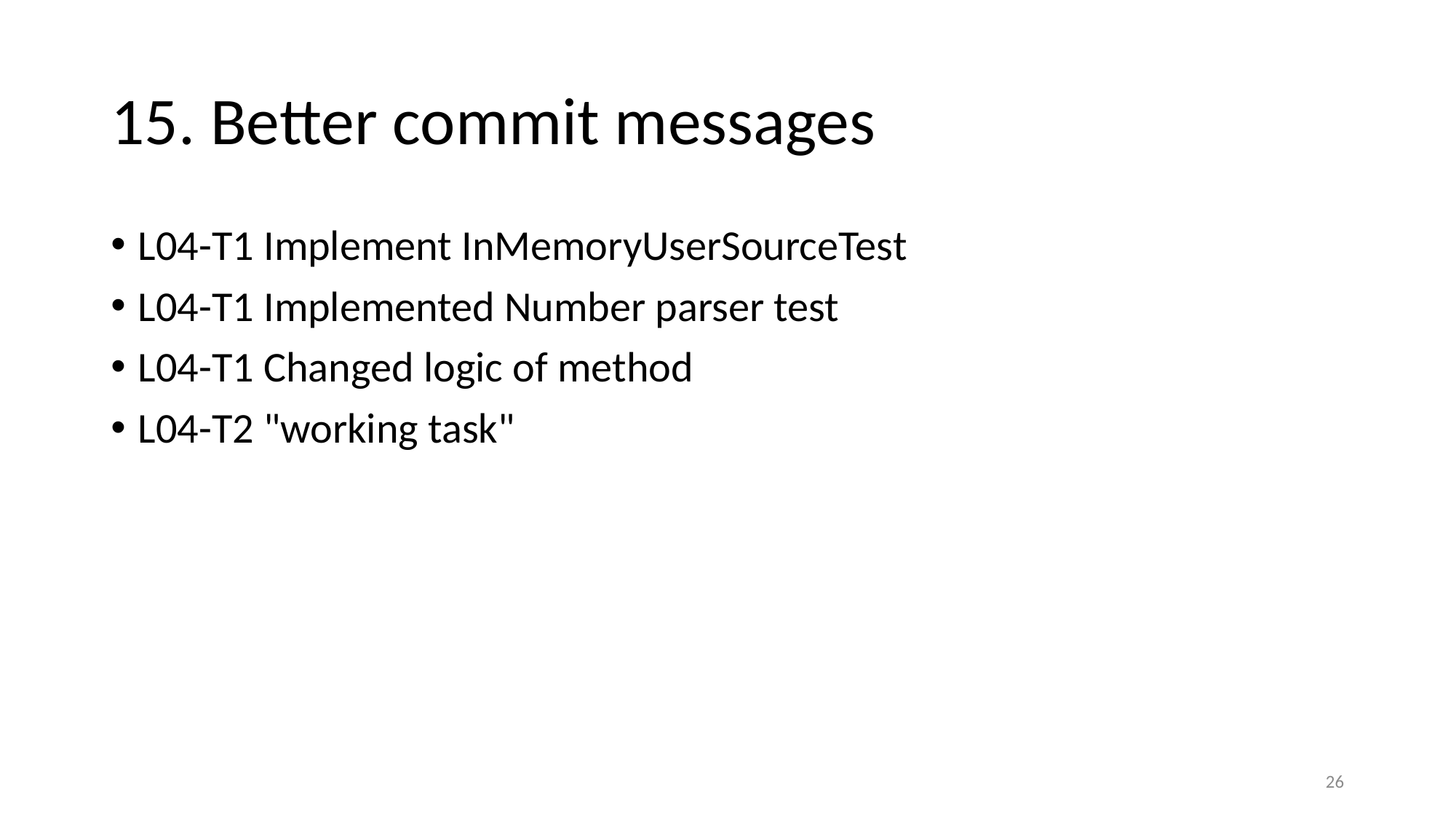

# 15. Better commit messages
L04-T1 Implement InMemoryUserSourceTest
L04-T1 Implemented Number parser test
L04-T1 Changed logic of method
L04-T2 "working task"

26